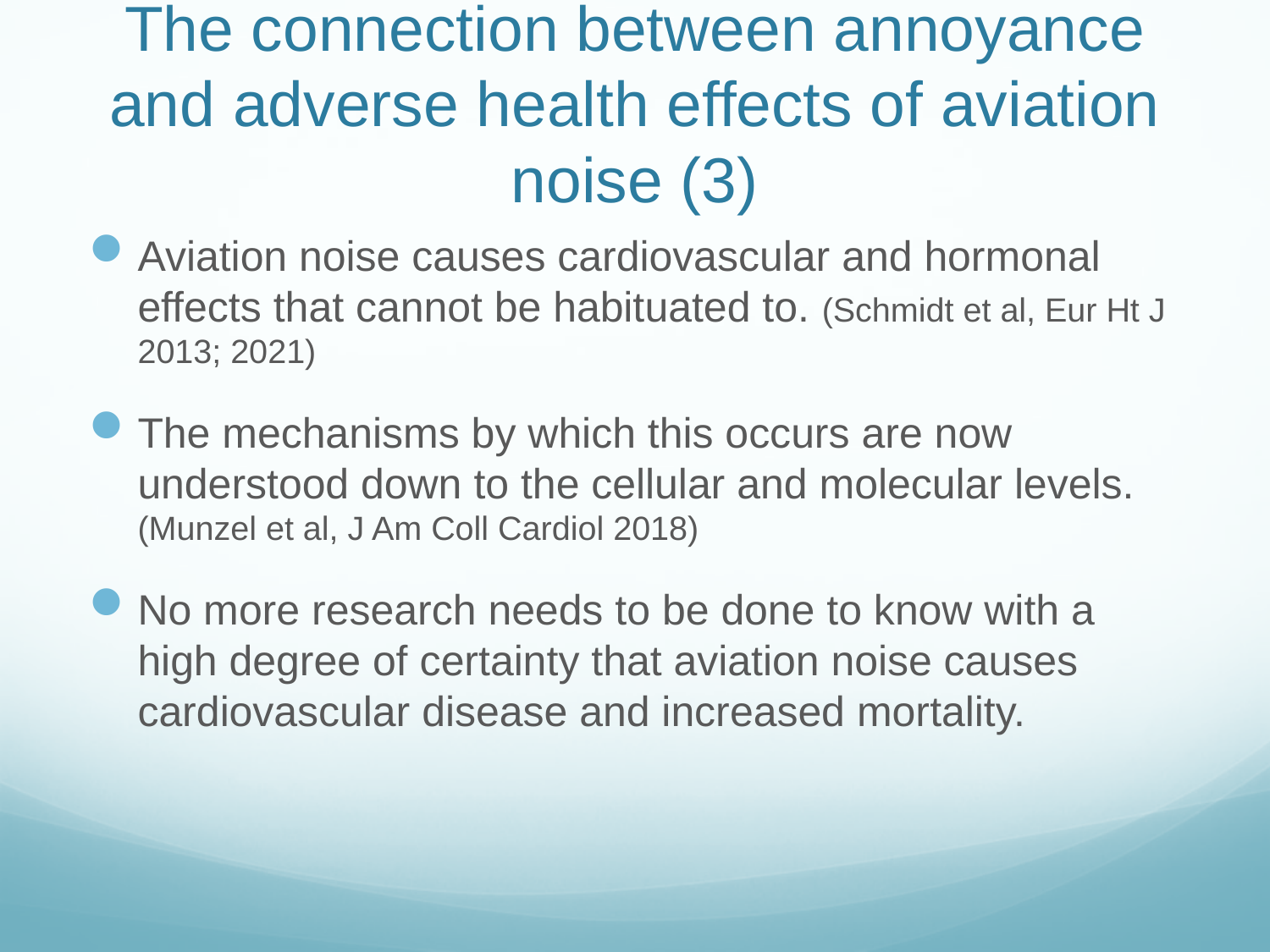

# The connection between annoyance and adverse health effects of aviation noise (3)
Aviation noise causes cardiovascular and hormonal effects that cannot be habituated to. (Schmidt et al, Eur Ht J 2013; 2021)
The mechanisms by which this occurs are now understood down to the cellular and molecular levels. (Munzel et al, J Am Coll Cardiol 2018)
No more research needs to be done to know with a high degree of certainty that aviation noise causes cardiovascular disease and increased mortality.